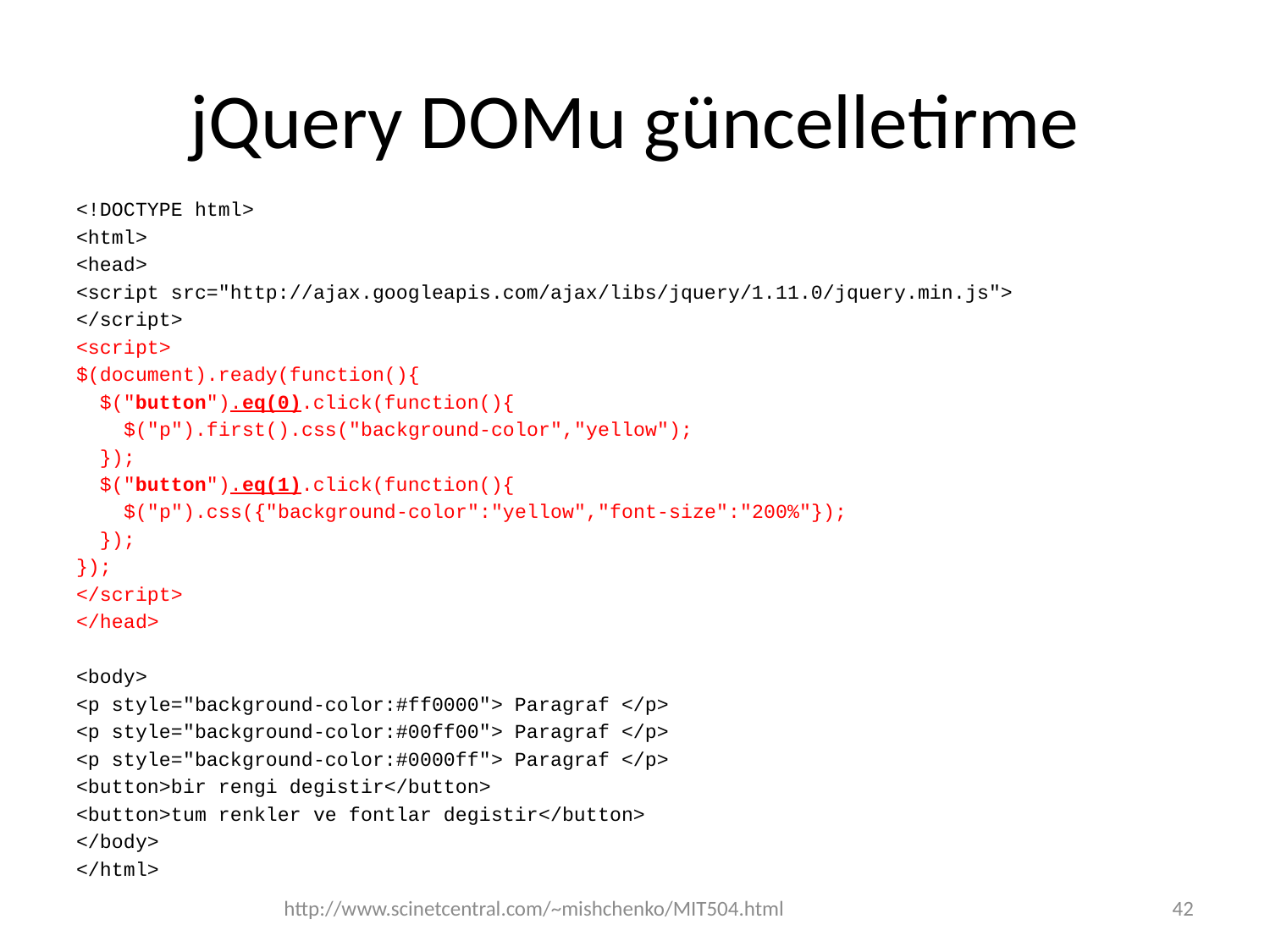

# jQuery DOMu güncelletirme
<!DOCTYPE html>
<html>
<head>
<script src="http://ajax.googleapis.com/ajax/libs/jquery/1.11.0/jquery.min.js">
</script>
<script>
$(document).ready(function(){
  $("button").eq(0).click(function(){
    $("p").first().css("background-color","yellow");
  });
  $("button").eq(1).click(function(){
    $("p").css({"background-color":"yellow","font-size":"200%"});
  });
});
</script>
</head>

<body>
<p style="background-color:#ff0000"> Paragraf </p>
<p style="background-color:#00ff00"> Paragraf </p>
<p style="background-color:#0000ff"> Paragraf </p>
<button>bir rengi degistir</button>
<button>tum renkler ve fontlar degistir</button>
</body>
</html>
http://www.scinetcentral.com/~mishchenko/MIT504.html
42